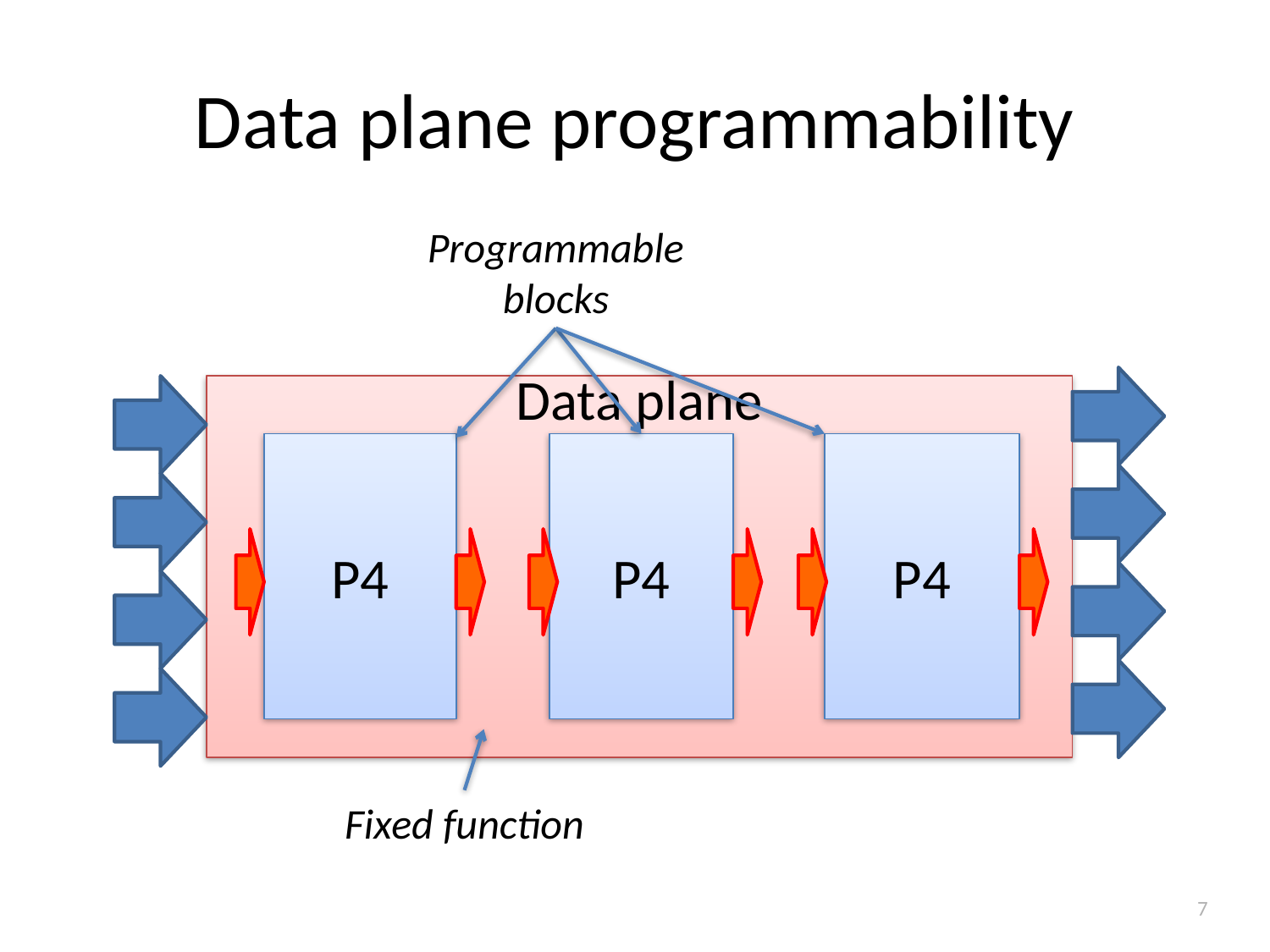

# Data plane programmability
Programmable
blocks

Data plane

P4
P4
P4

Fixed function
7